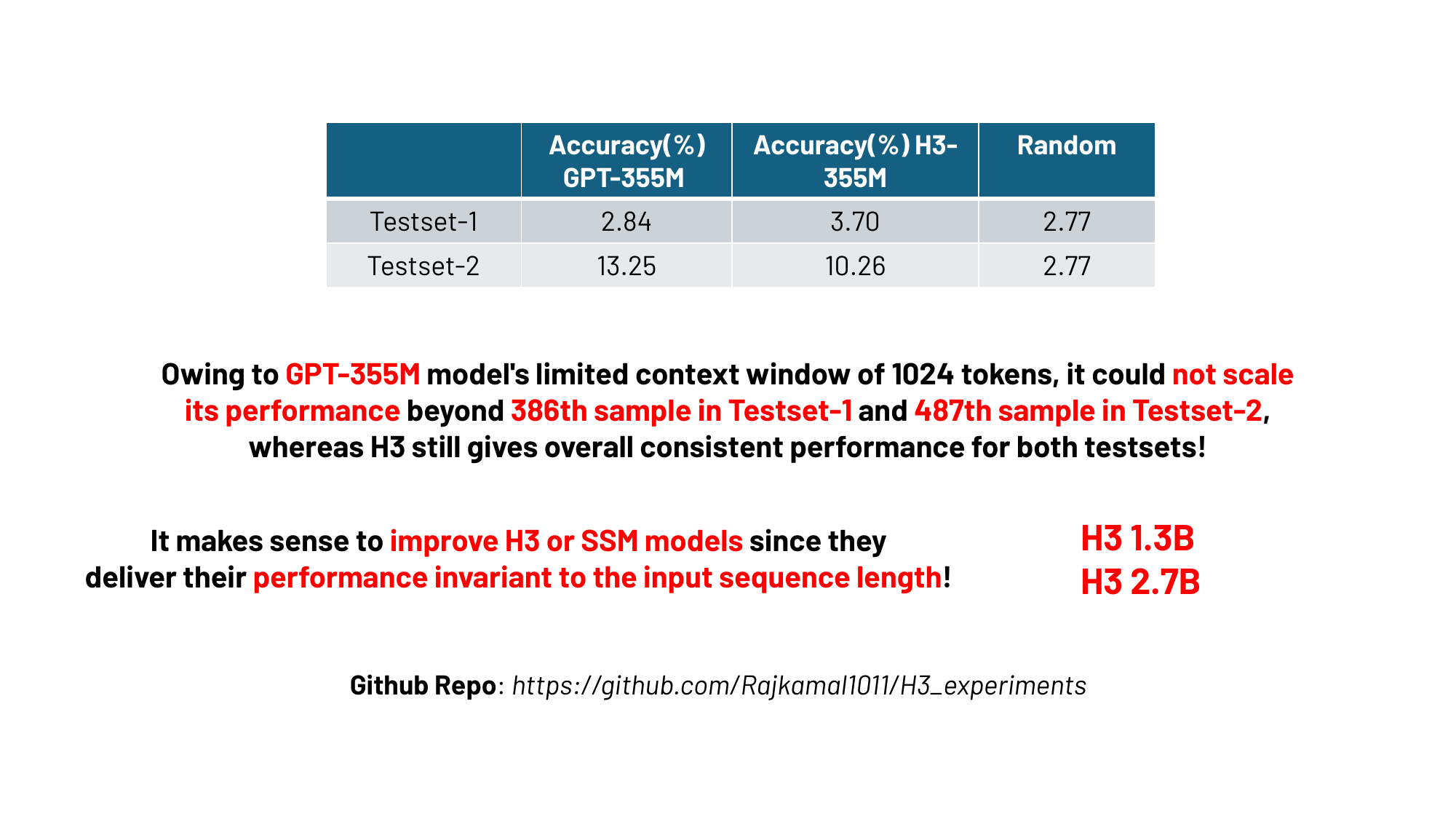

|  | Accuracy(%) GPT-355M | Accuracy(%) H3-355M | Random |
| --- | --- | --- | --- |
| Testset-1 | 2.84 | 3.70 | 2.77 |
| Testset-2 | 13.25 | 10.26 | 2.77 |
Owing to GPT-355M model's limited context window of 1024 tokens, it could not scale its performance beyond 386th sample in Testset-1 and 487th sample in Testset-2, whereas H3 still gives overall consistent performance for both testsets!
H3 1.3B
H3 2.7B
It makes sense to improve H3 or SSM models since they deliver their performance invariant to the input sequence length!
Github Repo: https://github.com/Rajkamal1011/H3_experiments